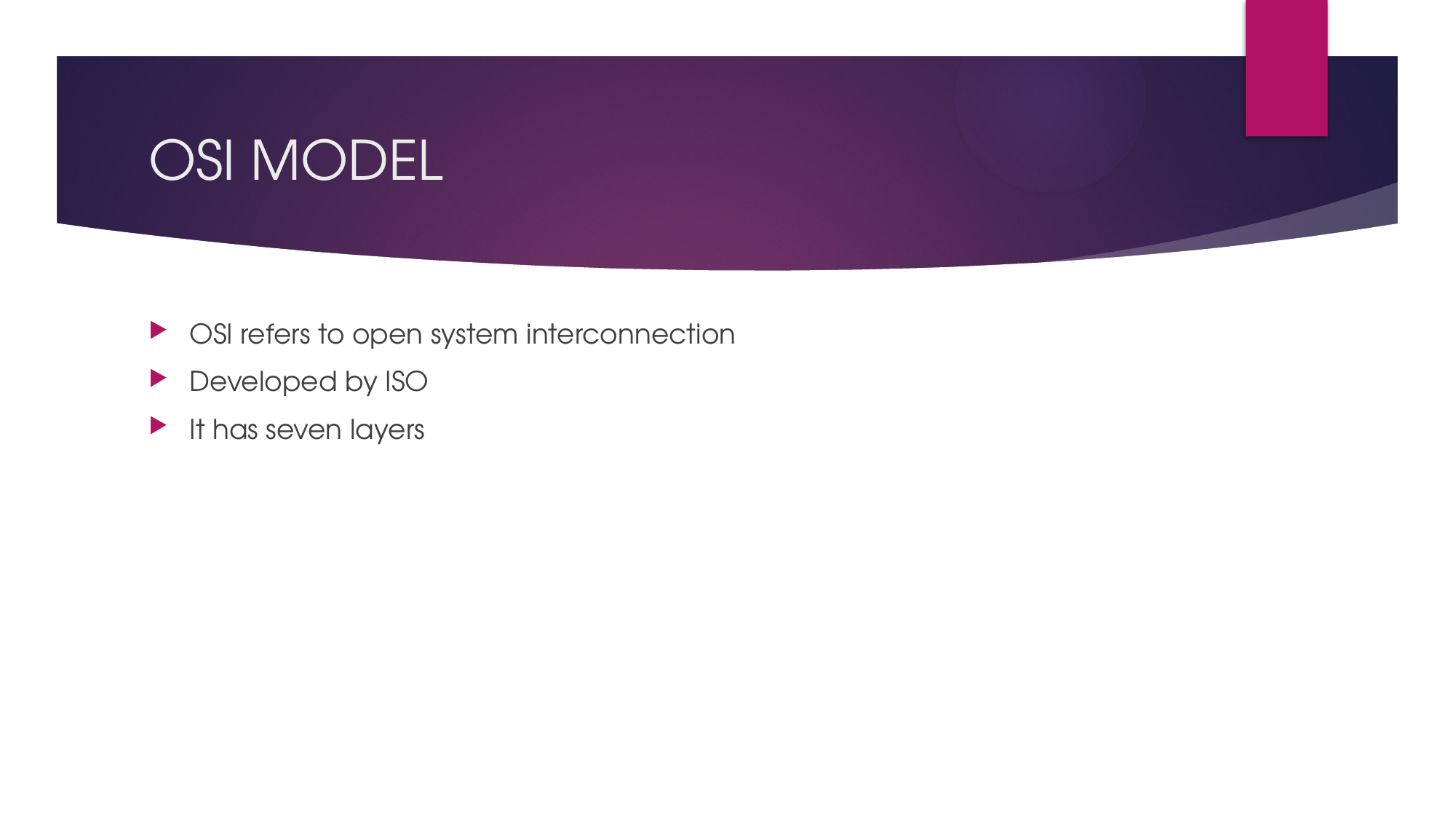

# OSI MODEL
OSI refers to open system interconnection
Developed by ISO
It has seven layers